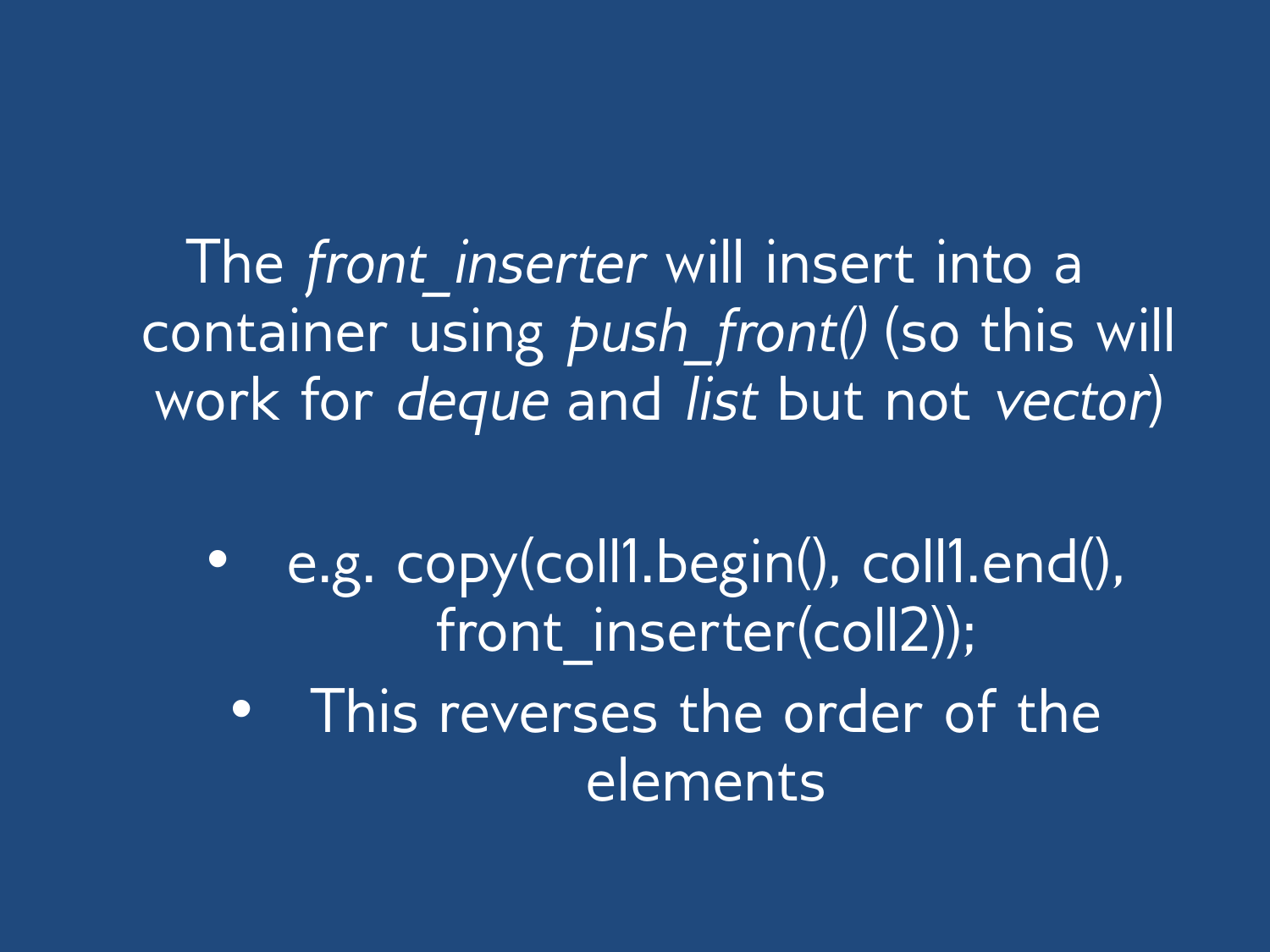

#
The front_inserter will insert into a container using push_front() (so this will work for deque and list but not vector)

e.g. copy(coll1.begin(), coll1.end(), front_inserter(coll2));
This reverses the order of the elements